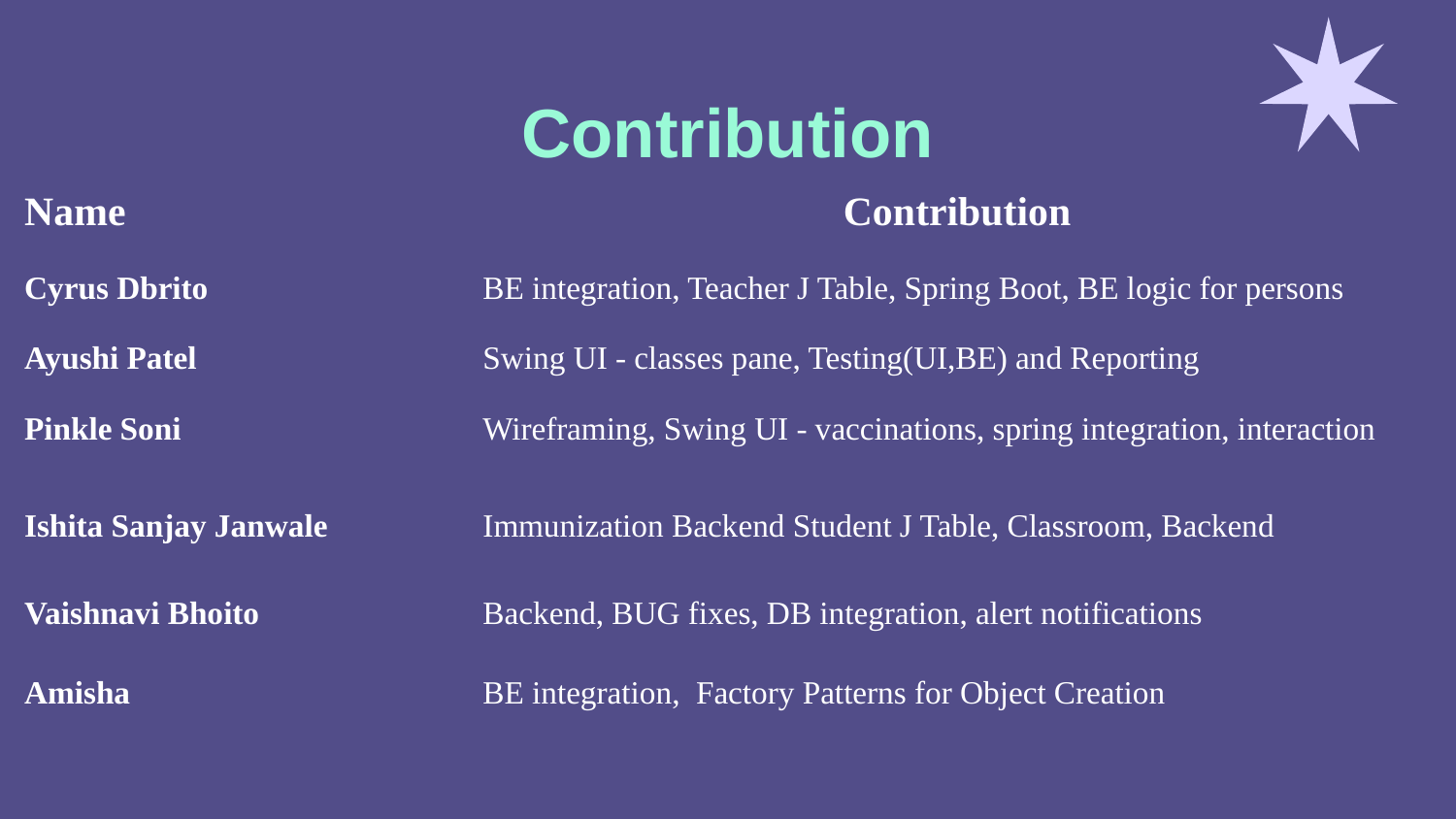

# Contribution
| Name | Contribution |
| --- | --- |
| Cyrus Dbrito | BE integration, Teacher J Table, Spring Boot, BE logic for persons |
| Ayushi Patel | Swing UI - classes pane, Testing(UI,BE) and Reporting |
| Pinkle Soni | Wireframing, Swing UI - vaccinations, spring integration, interaction |
| Ishita Sanjay Janwale | Immunization Backend Student J Table, Classroom, Backend |
| Vaishnavi Bhoito | Backend, BUG fixes, DB integration, alert notifications |
| Amisha | BE integration, Factory Patterns for Object Creation |